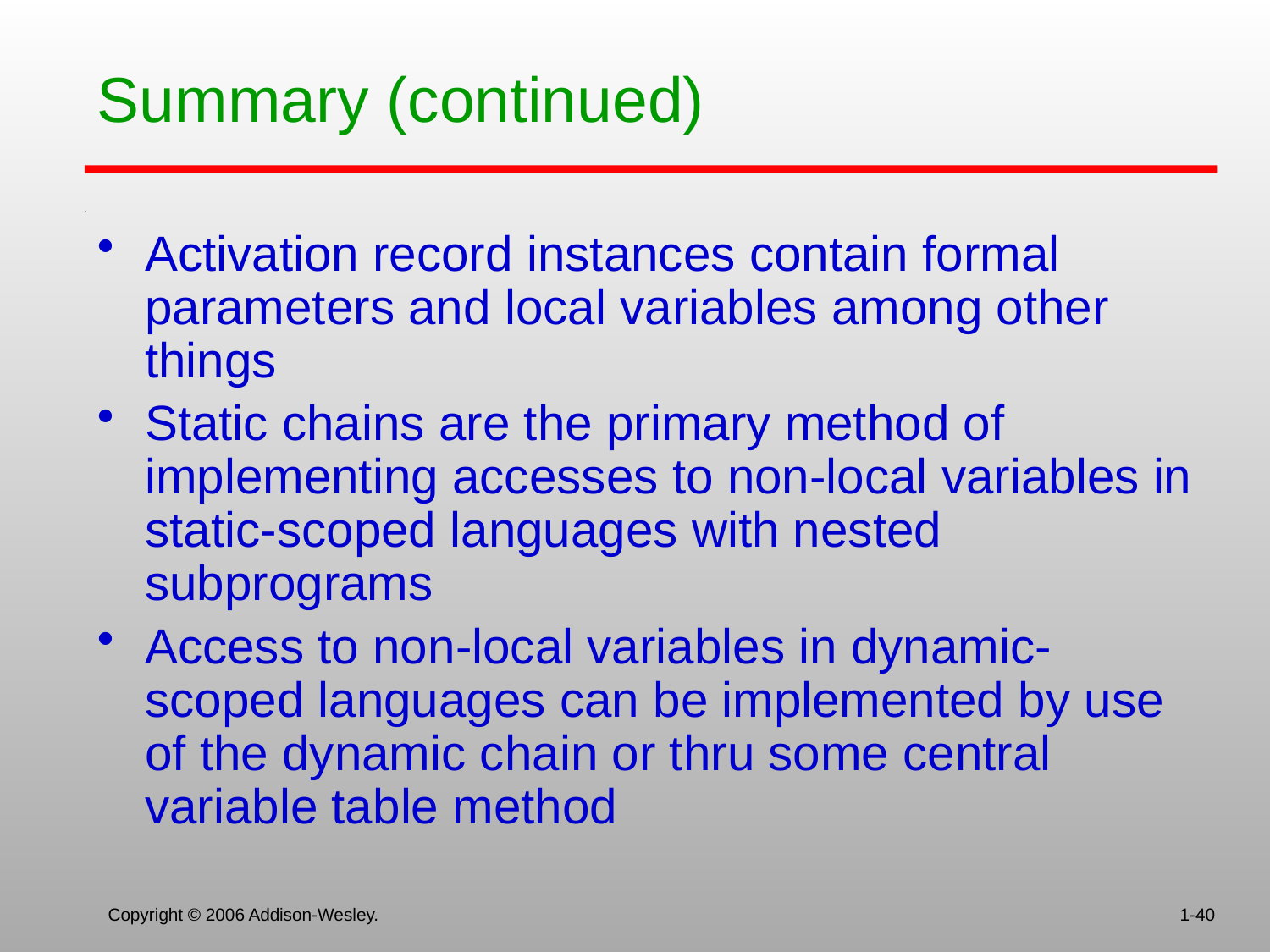

# Summary (continued)
Activation record instances contain formal parameters and local variables among other things
Static chains are the primary method of implementing accesses to non-local variables in static-scoped languages with nested subprograms
Access to non-local variables in dynamic-scoped languages can be implemented by use of the dynamic chain or thru some central variable table method
Copyright © 2006 Addison-Wesley.
1-40